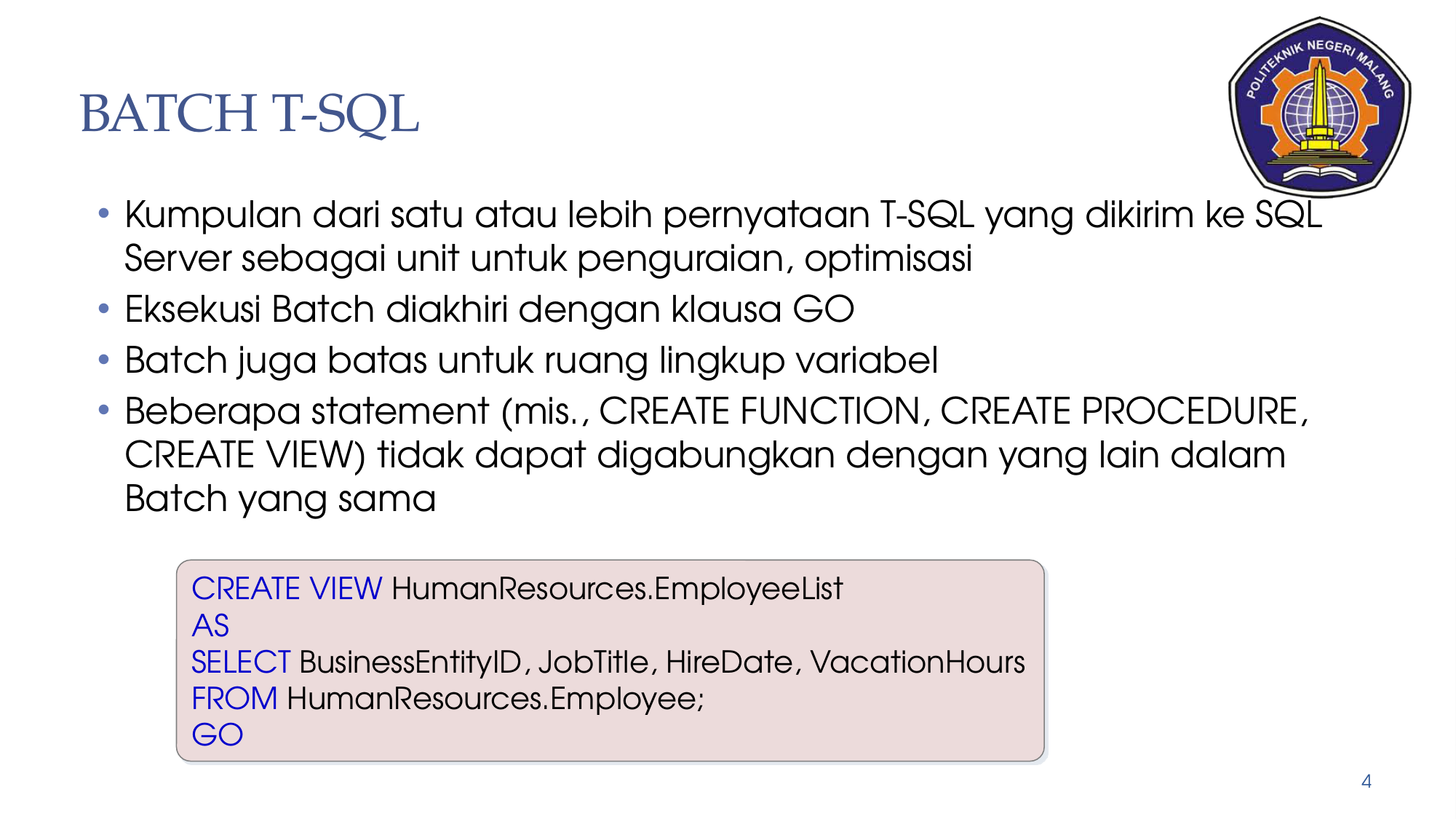

# Batch T-sql
Kumpulan dari satu atau lebih pernyataan T-SQL yang dikirim ke SQL Server sebagai unit untuk penguraian, optimisasi
Eksekusi Batch diakhiri dengan klausa GO
Batch juga batas untuk ruang lingkup variabel
Beberapa statement (mis., CREATE FUNCTION, CREATE PROCEDURE, CREATE VIEW) tidak dapat digabungkan dengan yang lain dalam Batch yang sama
CREATE VIEW HumanResources.EmployeeList
AS
SELECT BusinessEntityID, JobTitle, HireDate, VacationHours
FROM HumanResources.Employee;
GO
4